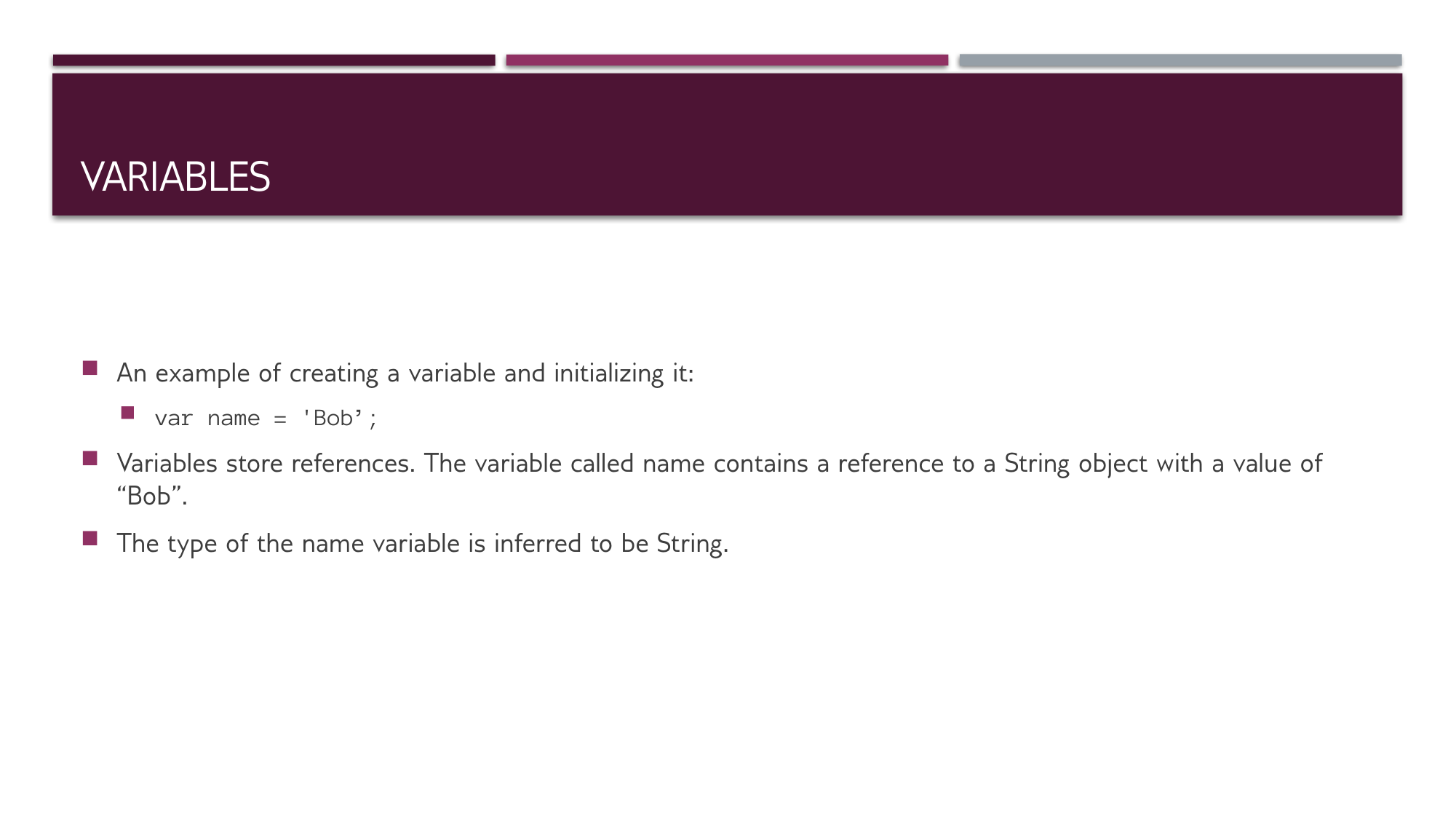

# Variables
An example of creating a variable and initializing it:
var name = 'Bob’;
Variables store references. The variable called name contains a reference to a String object with a value of “Bob”.
The type of the name variable is inferred to be String.